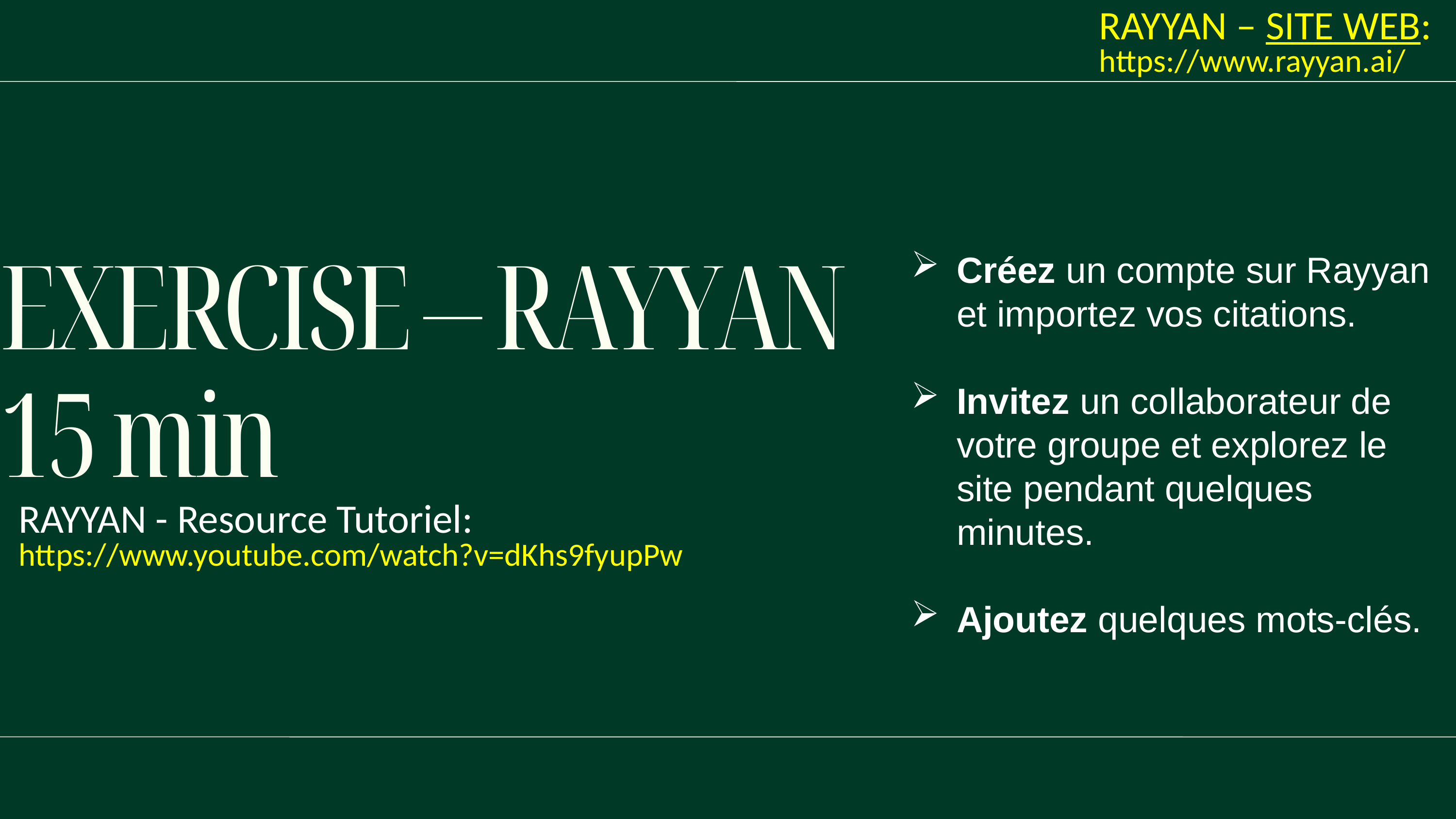

RAYYAN – SITE WEB: https://www.rayyan.ai/

Créez un compte sur Rayyan et importez vos citations.

Invitez un collaborateur de votre groupe et explorez le site pendant quelques minutes.

Ajoutez quelques mots-clés.
EXERCISE – RAYYAN
15 min
RAYYAN - Resource Tutoriel: https://www.youtube.com/watch?v=dKhs9fyupPw